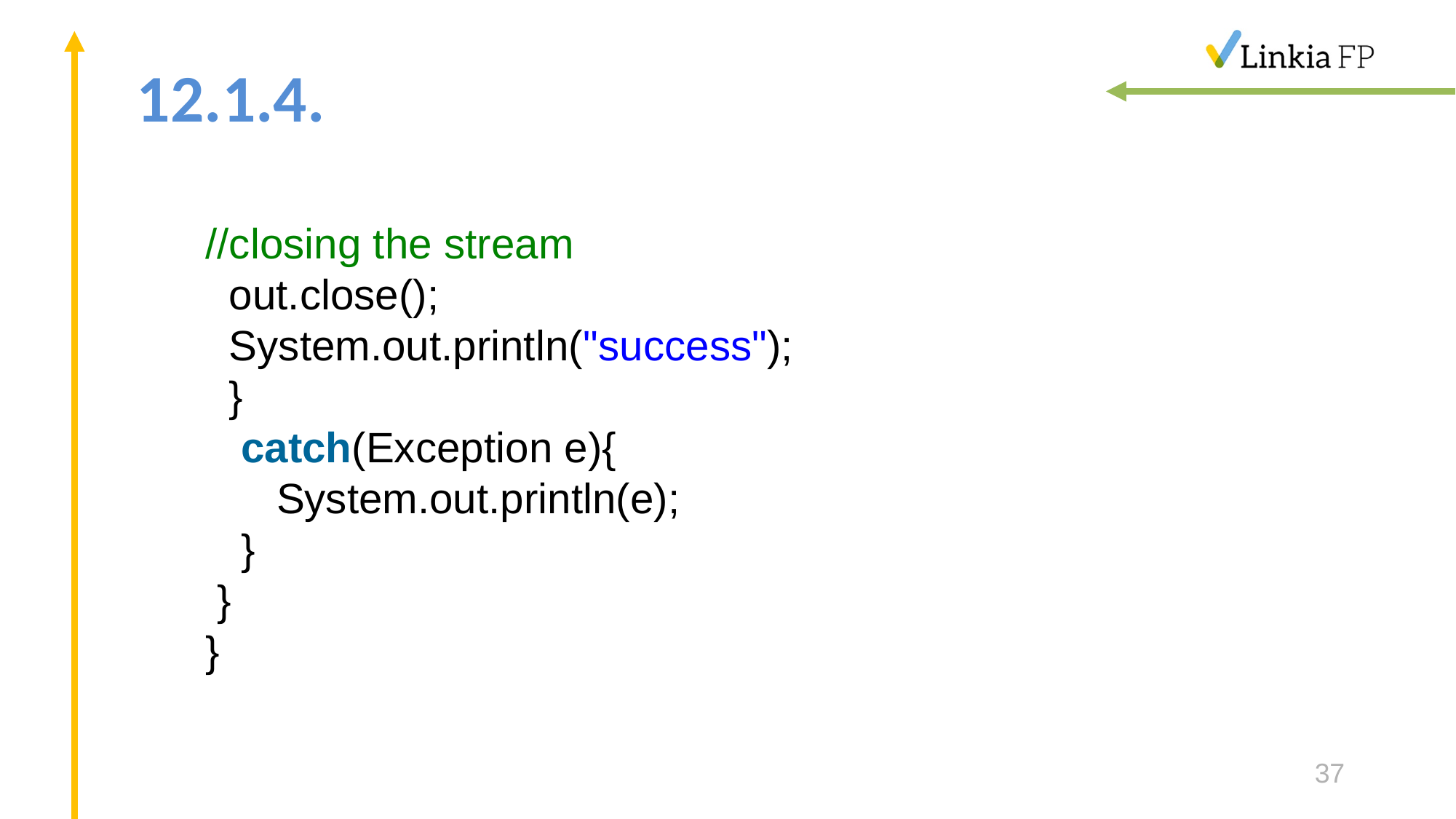

# 12.1.4.
//closing the stream
  out.close();
  System.out.println("success");
  }
   catch(Exception e){
      System.out.println(e);
   }
 }
}
37